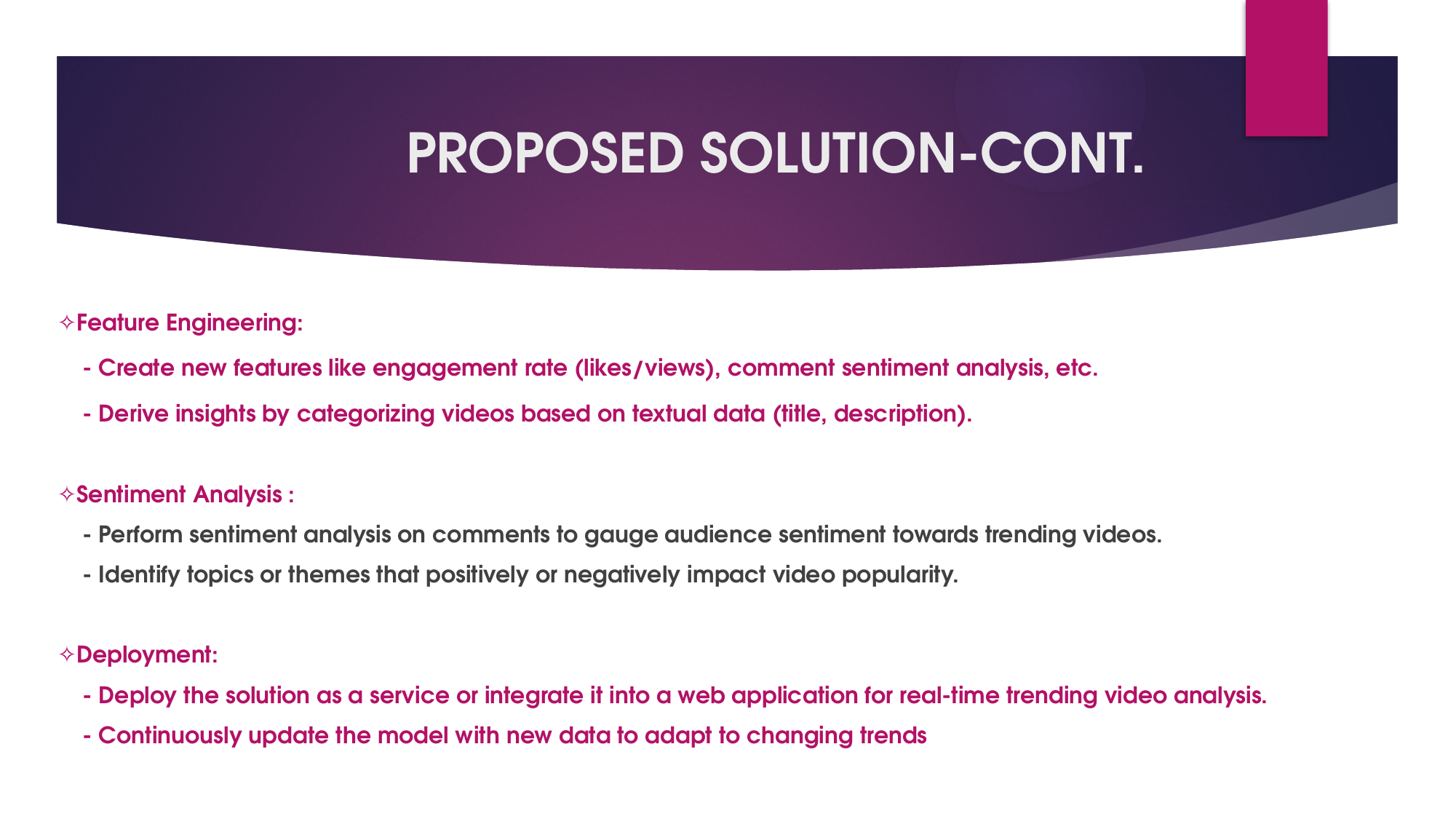

# PROPOSED SOLUTION-CONT.
✧Feature Engineering:
    - Create new features like engagement rate (likes/views), comment sentiment analysis, etc.
    - Derive insights by categorizing videos based on textual data (title, description).

⁠✧Sentiment Analysis :
    - Perform sentiment analysis on comments to gauge audience sentiment towards trending videos.
    - Identify topics or themes that positively or negatively impact video popularity.

⁠✧Deployment:
    - Deploy the solution as a service or integrate it into a web application for real-time trending video analysis.
    - Continuously update the model with new data to adapt to changing trends